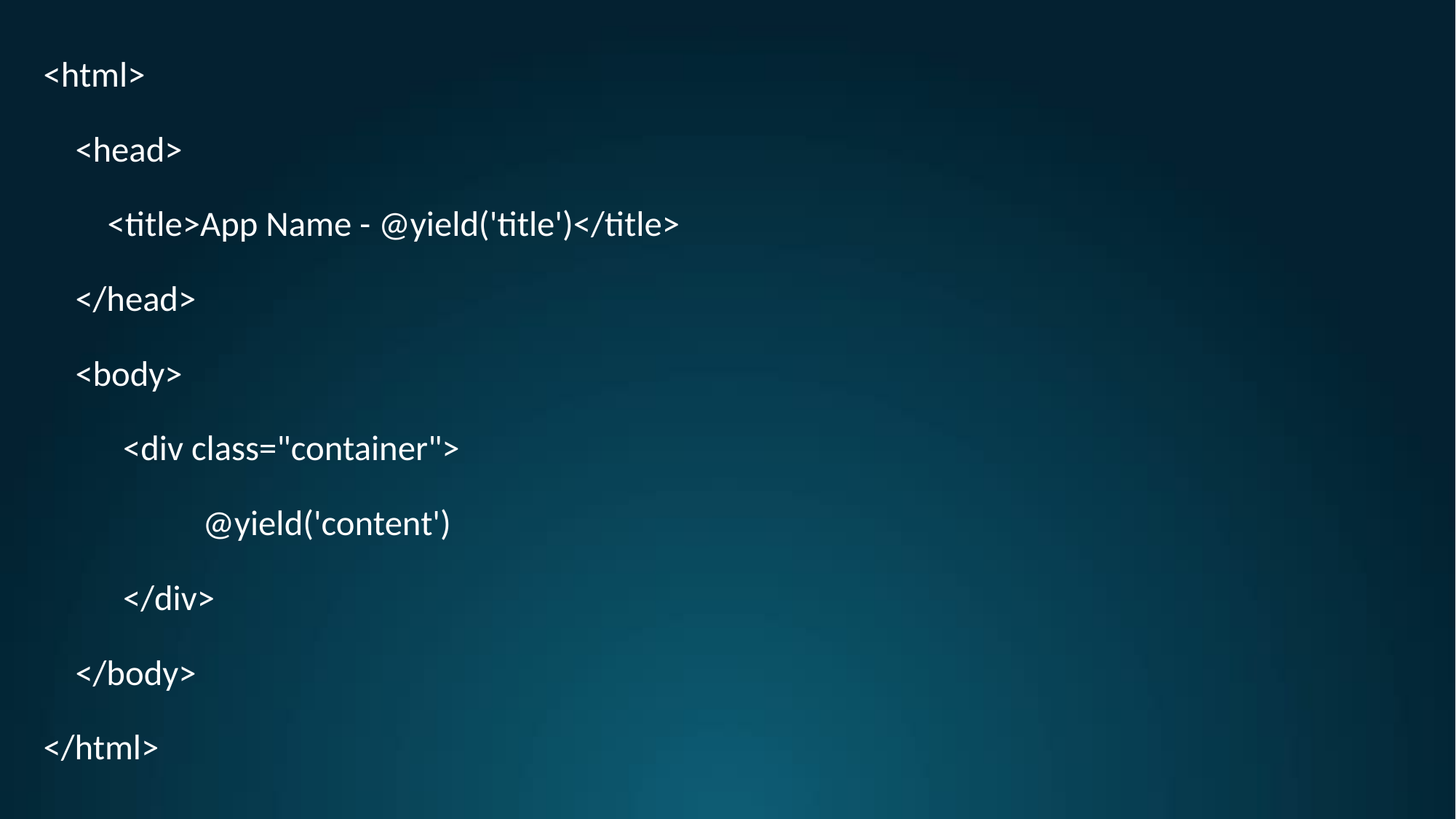

<html>
    <head>
        <title>App Name - @yield('title')</title>
    </head>
    <body>
	<div class="container">
            		@yield('content')
        	</div>
    </body>
</html>